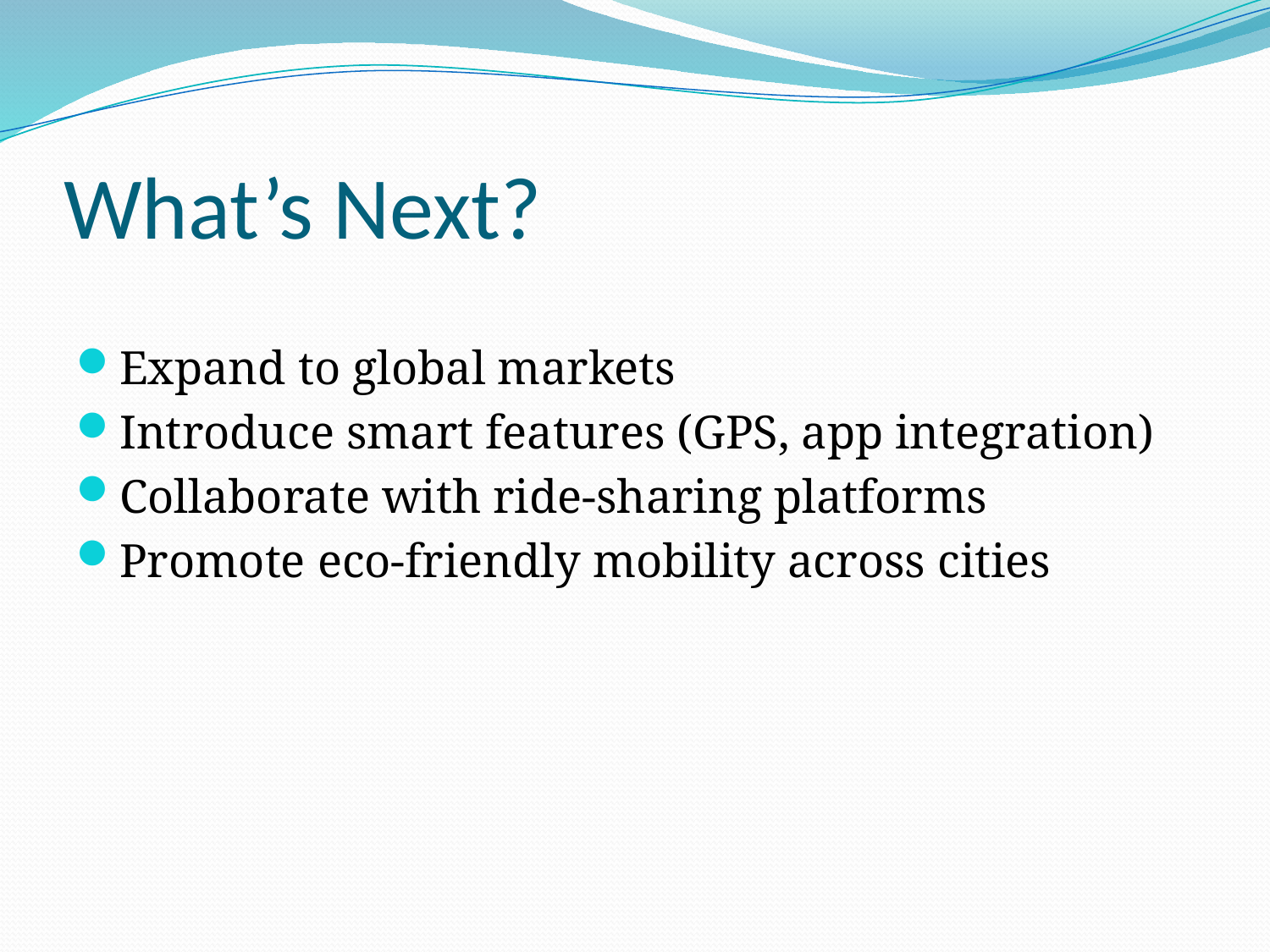

# What’s Next?

Expand to global markets
Introduce smart features (GPS, app integration)
Collaborate with ride-sharing platforms
Promote eco-friendly mobility across cities